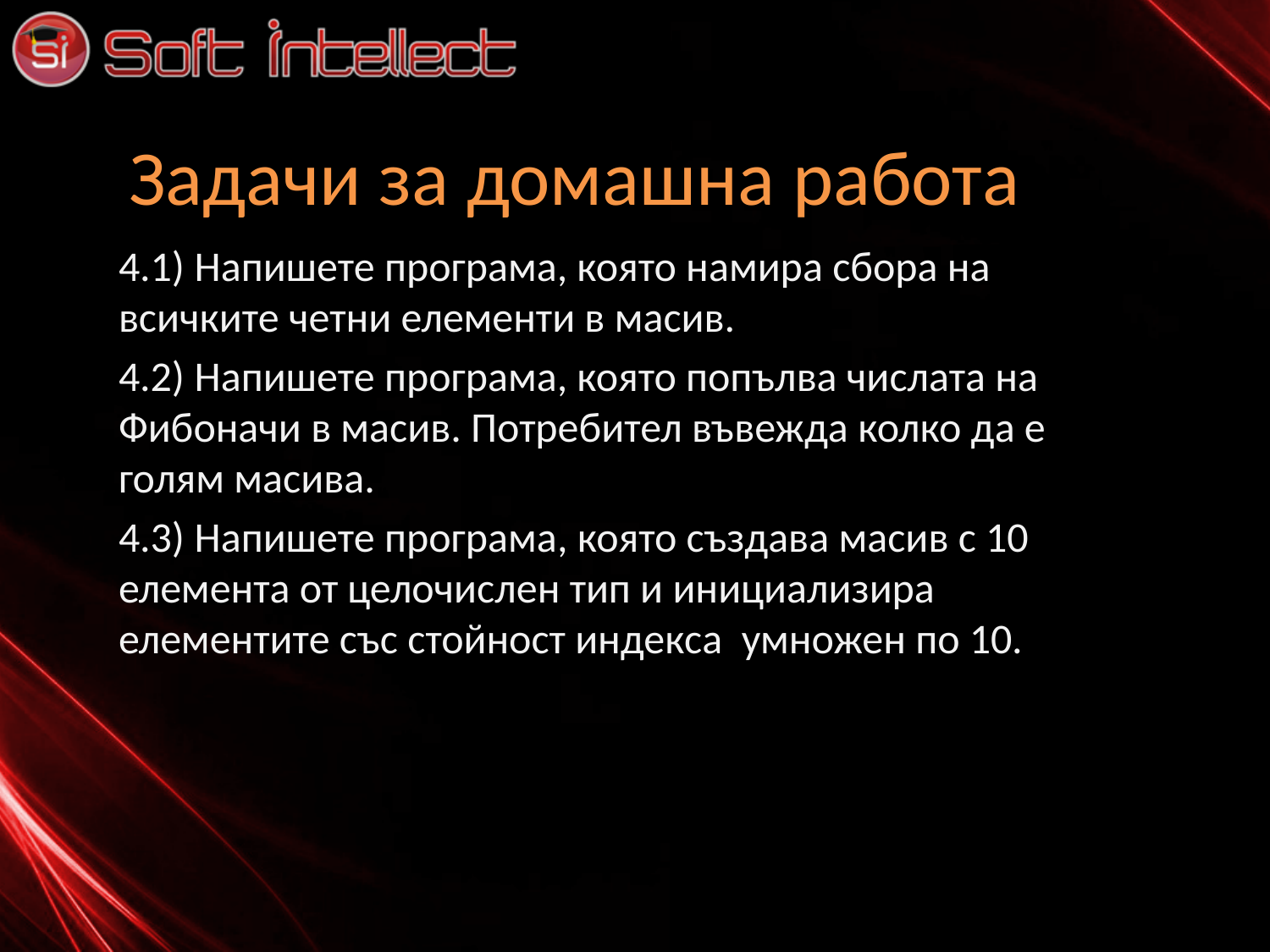

# Задачи за домашна работа
4.1) Напишете програма, която намира сбора на всичките четни елементи в масив.
4.2) Напишете програма, която попълва числата на Фибоначи в масив. Потребител въвежда колко да е голям масива.
4.3) Напишете програма, която създава масив с 10 елемента от целочислен тип и инициализира елементите със стойност индекса  умножен по 10.